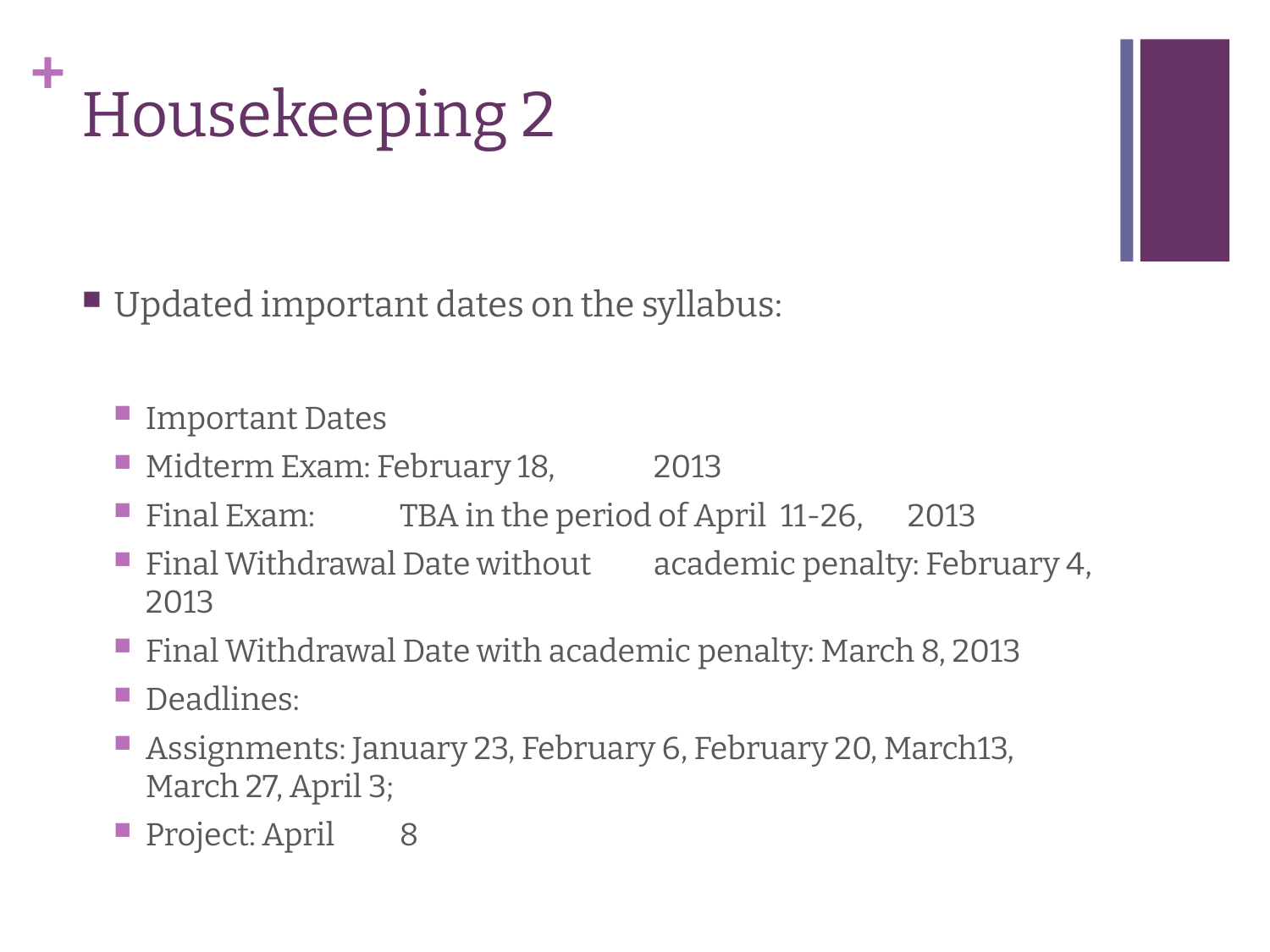

# Housekeeping 2
Updated important dates on the syllabus:

Important Dates
Midterm Exam: February 18,	2013
Final Exam:	TBA in the period of April	11-26,	2013
Final Withdrawal Date without	academic penalty: February 4, 2013
Final Withdrawal Date with academic penalty: March 8, 2013
Deadlines:
Assignments: January 23, February 6, February 20, March13,	March 27, April 3;
Project: April	8